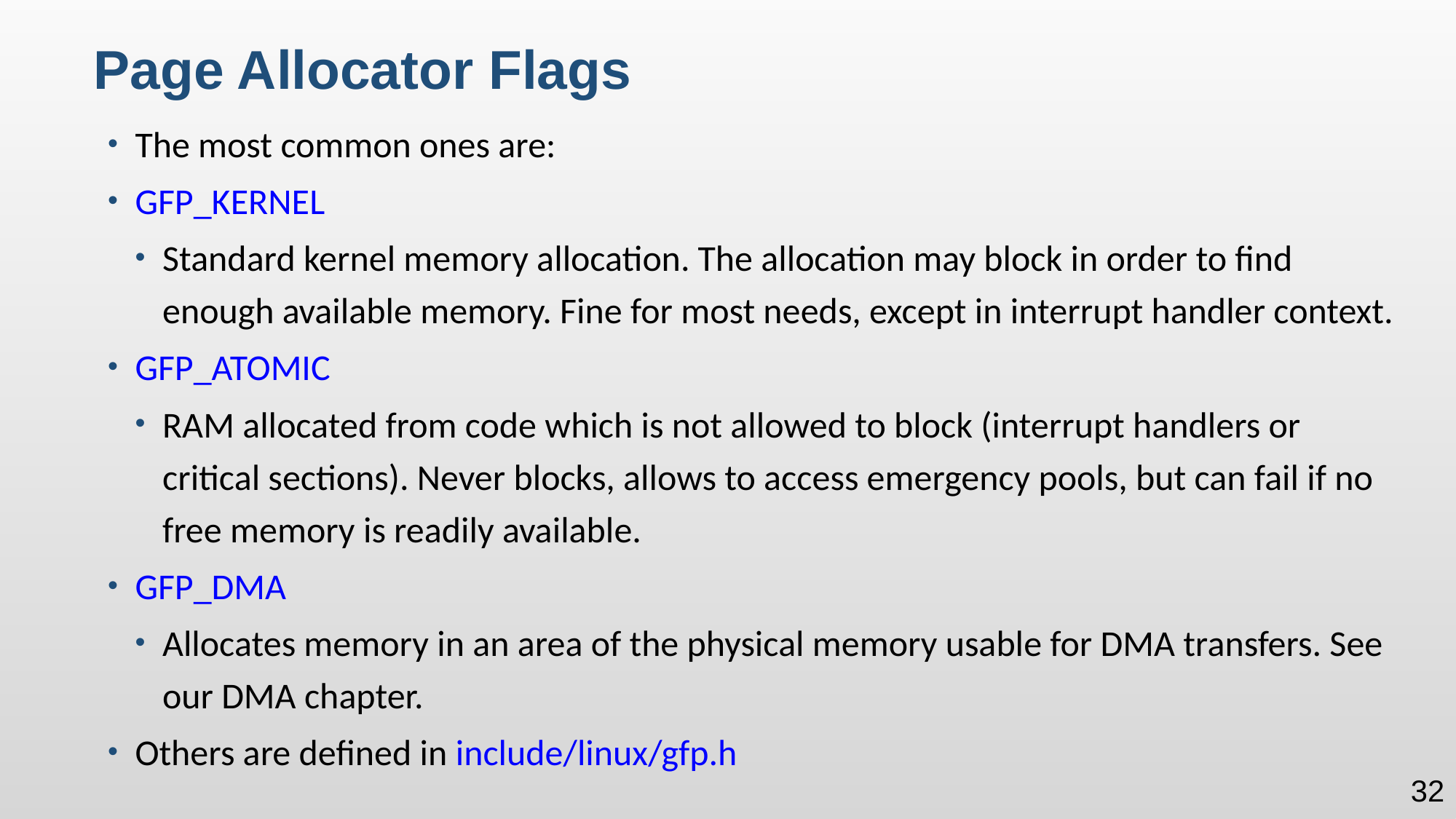

Page Allocator Flags
The most common ones are:
GFP_KERNEL
Standard kernel memory allocation. The allocation may block in order to find enough available memory. Fine for most needs, except in interrupt handler context.
GFP_ATOMIC
RAM allocated from code which is not allowed to block (interrupt handlers or critical sections). Never blocks, allows to access emergency pools, but can fail if no free memory is readily available.
GFP_DMA
Allocates memory in an area of the physical memory usable for DMA transfers. See our DMA chapter.
Others are defined in include/linux/gfp.h
32